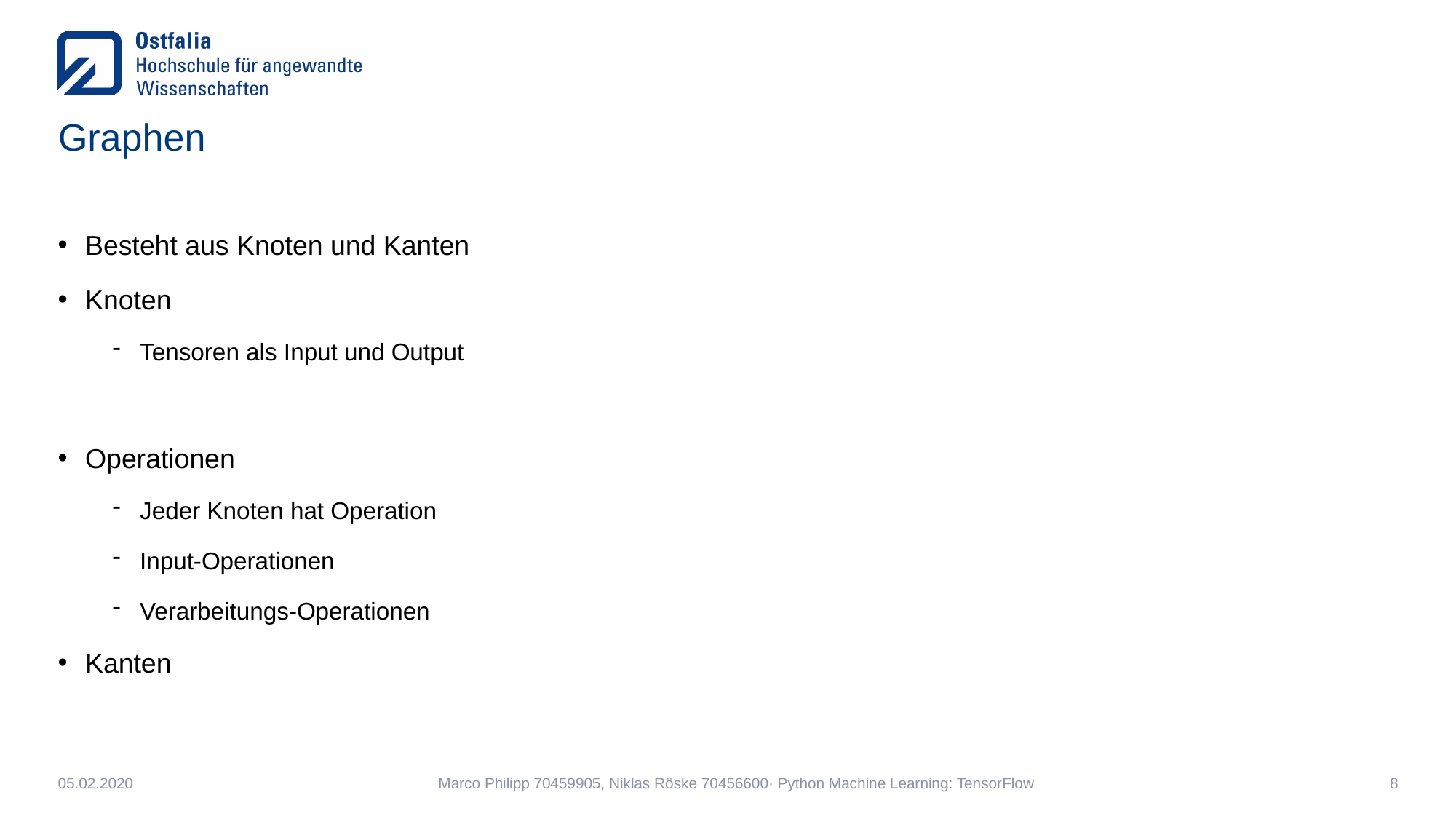

# Graphen
Besteht aus Knoten und Kanten
Knoten
Tensoren als Input und Output

Operationen
Jeder Knoten hat Operation
Input-Operationen
Verarbeitungs-Operationen
Kanten

05.02.2020
Marco Philipp 70459905, Niklas Röske 70456600· Python Machine Learning: TensorFlow
8